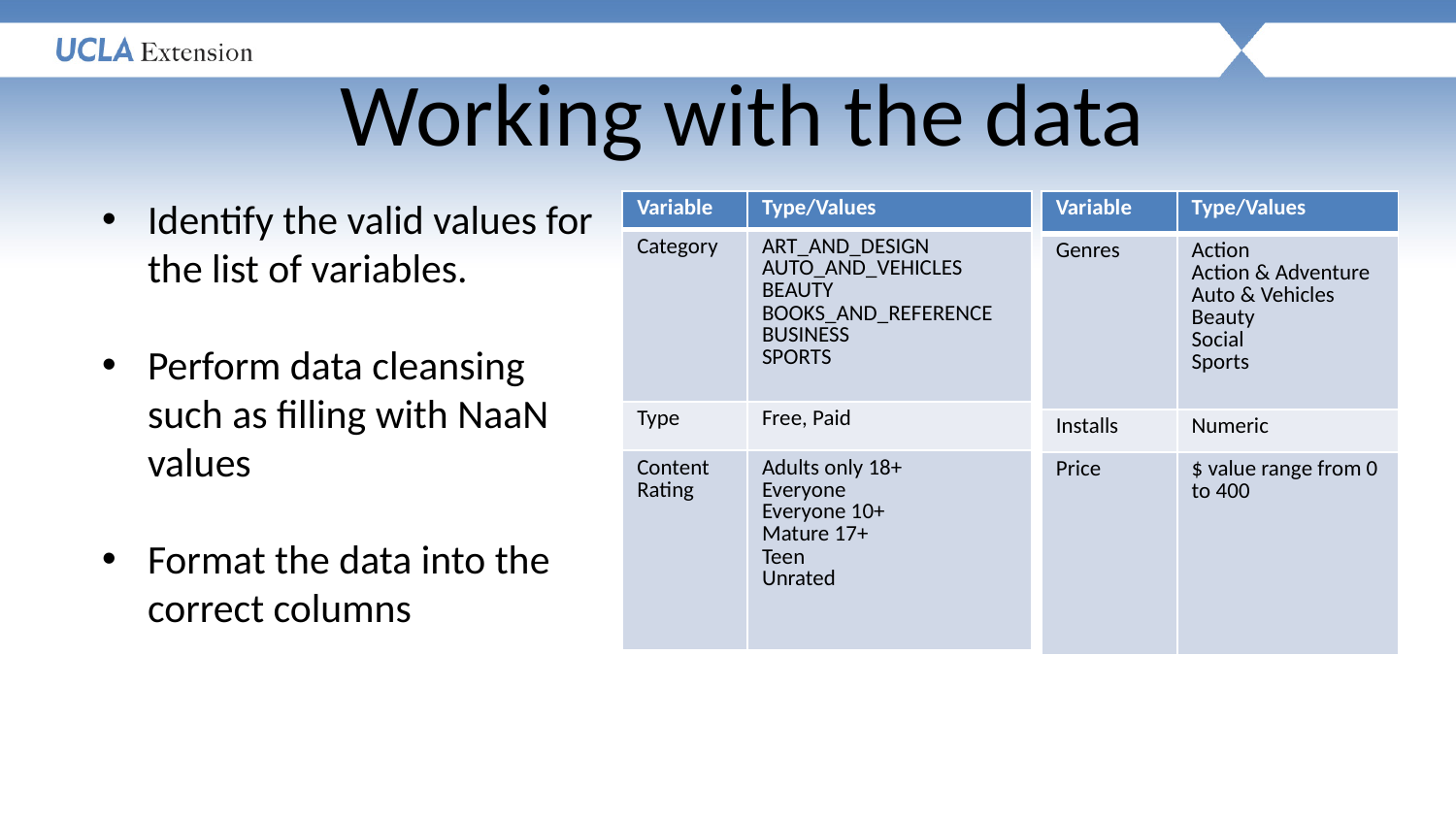

# Working with the data
Identify the valid values for the list of variables.

Perform data cleansing such as filling with NaaN values

Format the data into the correct columns
| Variable | Type/Values |
| --- | --- |
| Category | ART\_AND\_DESIGN AUTO\_AND\_VEHICLES BEAUTY BOOKS\_AND\_REFERENCE BUSINESS SPORTS |
| Type | Free, Paid |
| Content Rating | Adults only 18+ Everyone Everyone 10+ Mature 17+ Teen Unrated |
| Variable | Type/Values |
| --- | --- |
| Genres | Action Action & Adventure Auto & Vehicles Beauty Social Sports |
| Installs | Numeric |
| Price | $ value range from 0 to 400 |